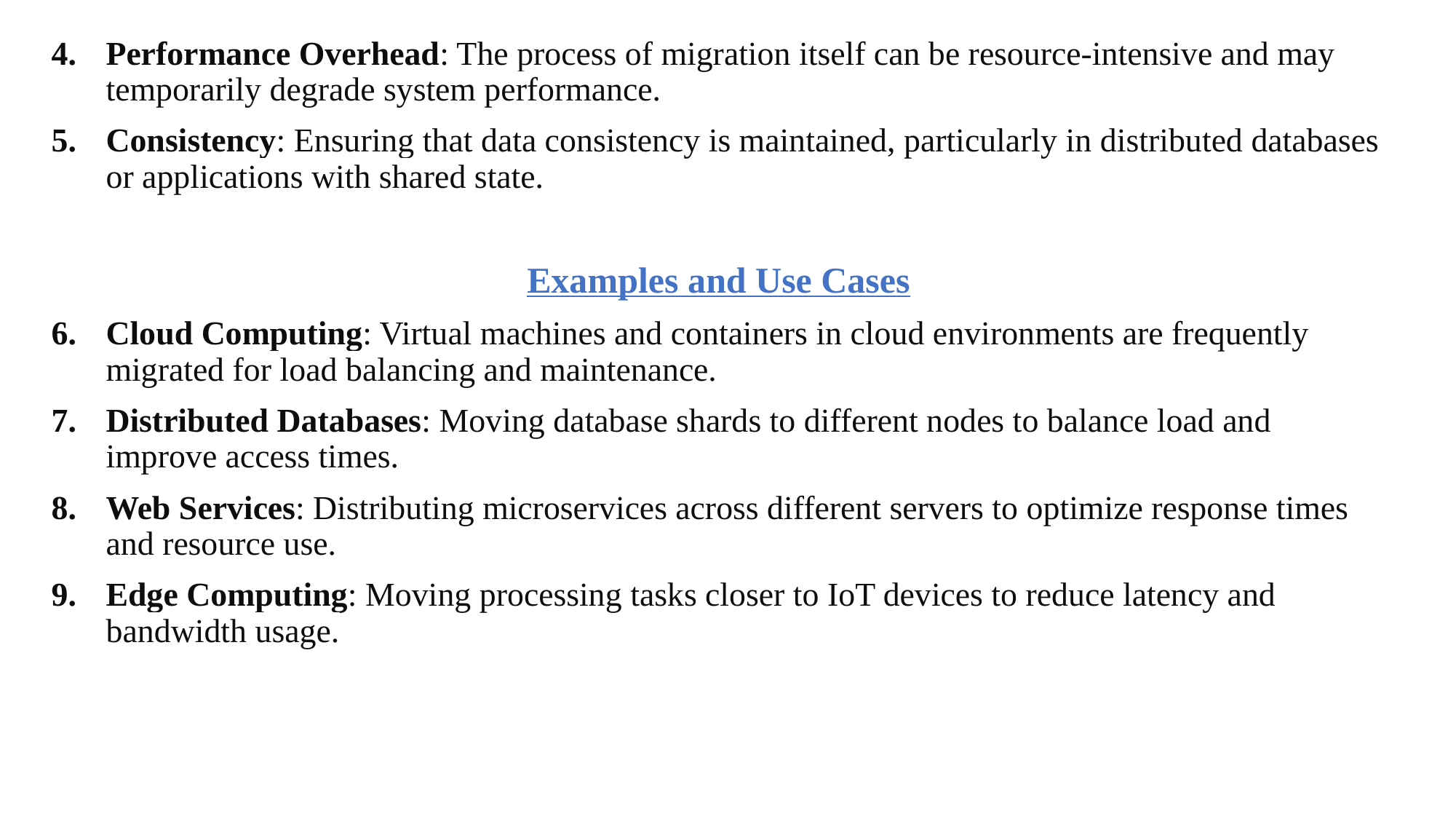

Performance Overhead: The process of migration itself can be resource-intensive and may temporarily degrade system performance.
Consistency: Ensuring that data consistency is maintained, particularly in distributed databases or applications with shared state.

Examples and Use Cases
Cloud Computing: Virtual machines and containers in cloud environments are frequently migrated for load balancing and maintenance.
Distributed Databases: Moving database shards to different nodes to balance load and improve access times.
Web Services: Distributing microservices across different servers to optimize response times and resource use.
Edge Computing: Moving processing tasks closer to IoT devices to reduce latency and bandwidth usage.